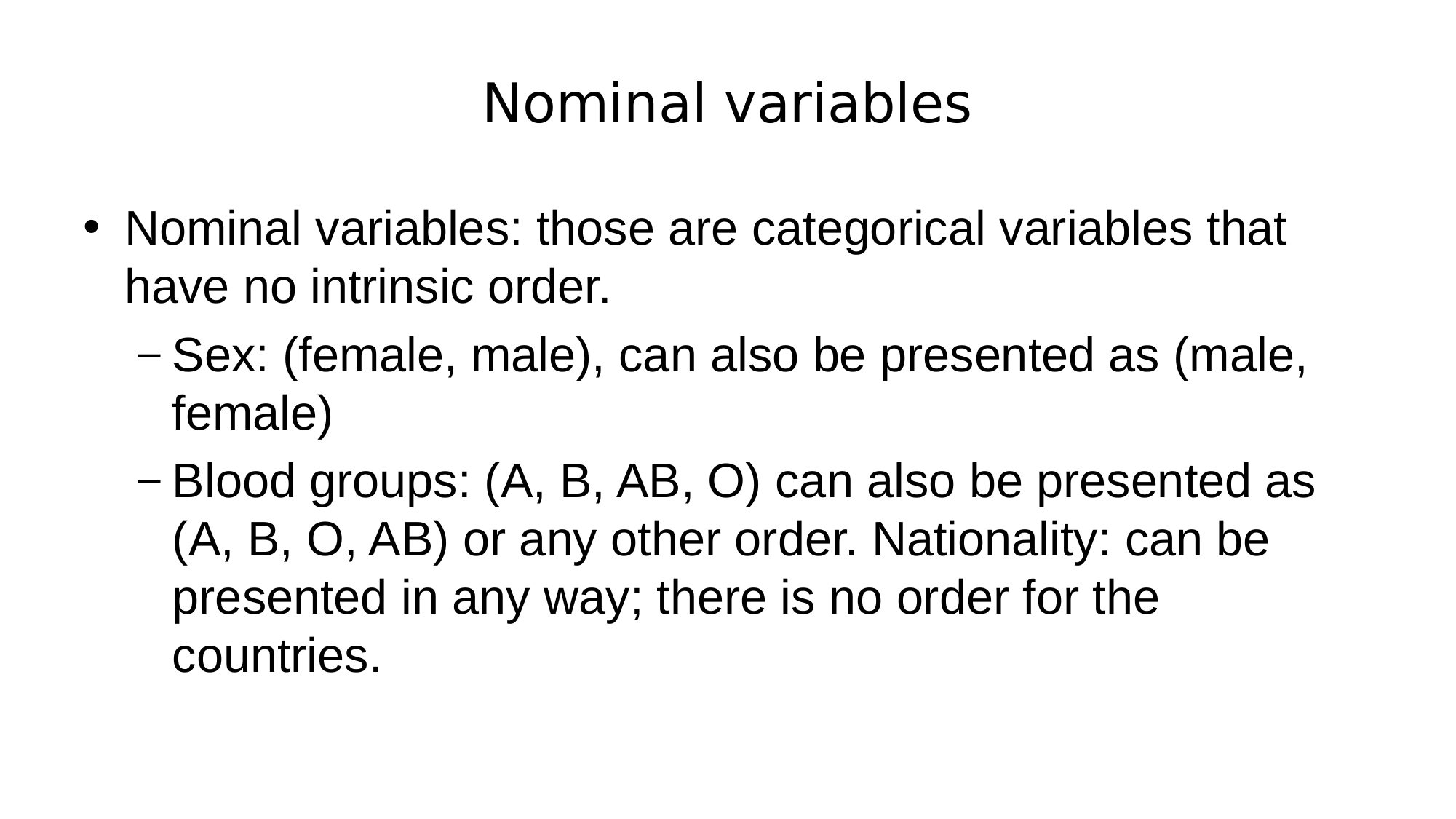

# Nominal variables
Nominal variables: those are categorical variables that have no intrinsic order.
Sex: (female, male), can also be presented as (male, female)
Blood groups: (A, B, AB, O) can also be presented as (A, B, O, AB) or any other order. Nationality: can be presented in any way; there is no order for the countries.